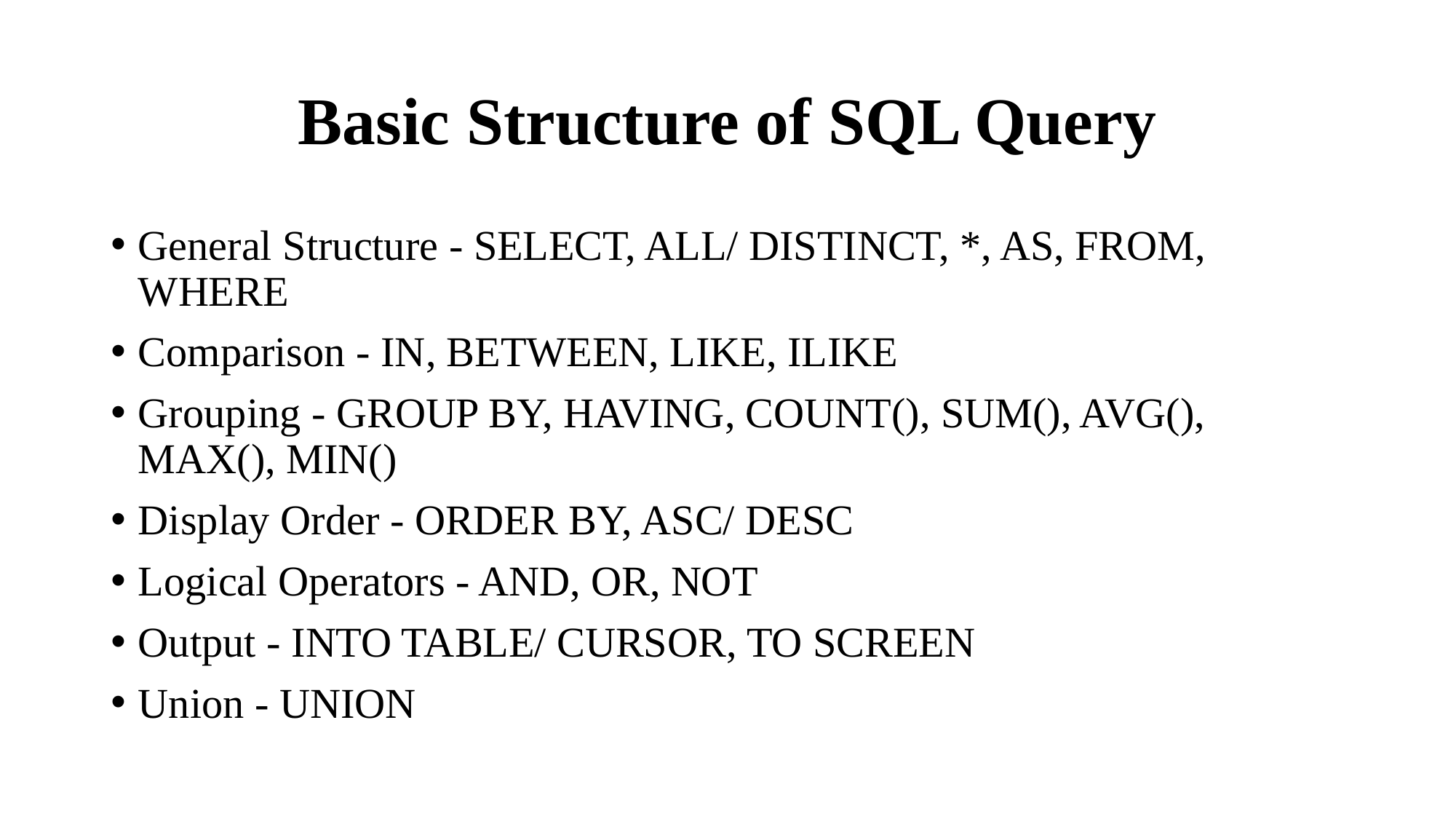

# Basic Structure of SQL Query
General Structure - SELECT, ALL/ DISTINCT, *, AS, FROM, WHERE
Comparison - IN, BETWEEN, LIKE, ILIKE
Grouping - GROUP BY, HAVING, COUNT(), SUM(), AVG(), MAX(), MIN()
Display Order - ORDER BY, ASC/ DESC
Logical Operators - AND, OR, NOT
Output - INTO TABLE/ CURSOR, TO SCREEN
Union - UNION